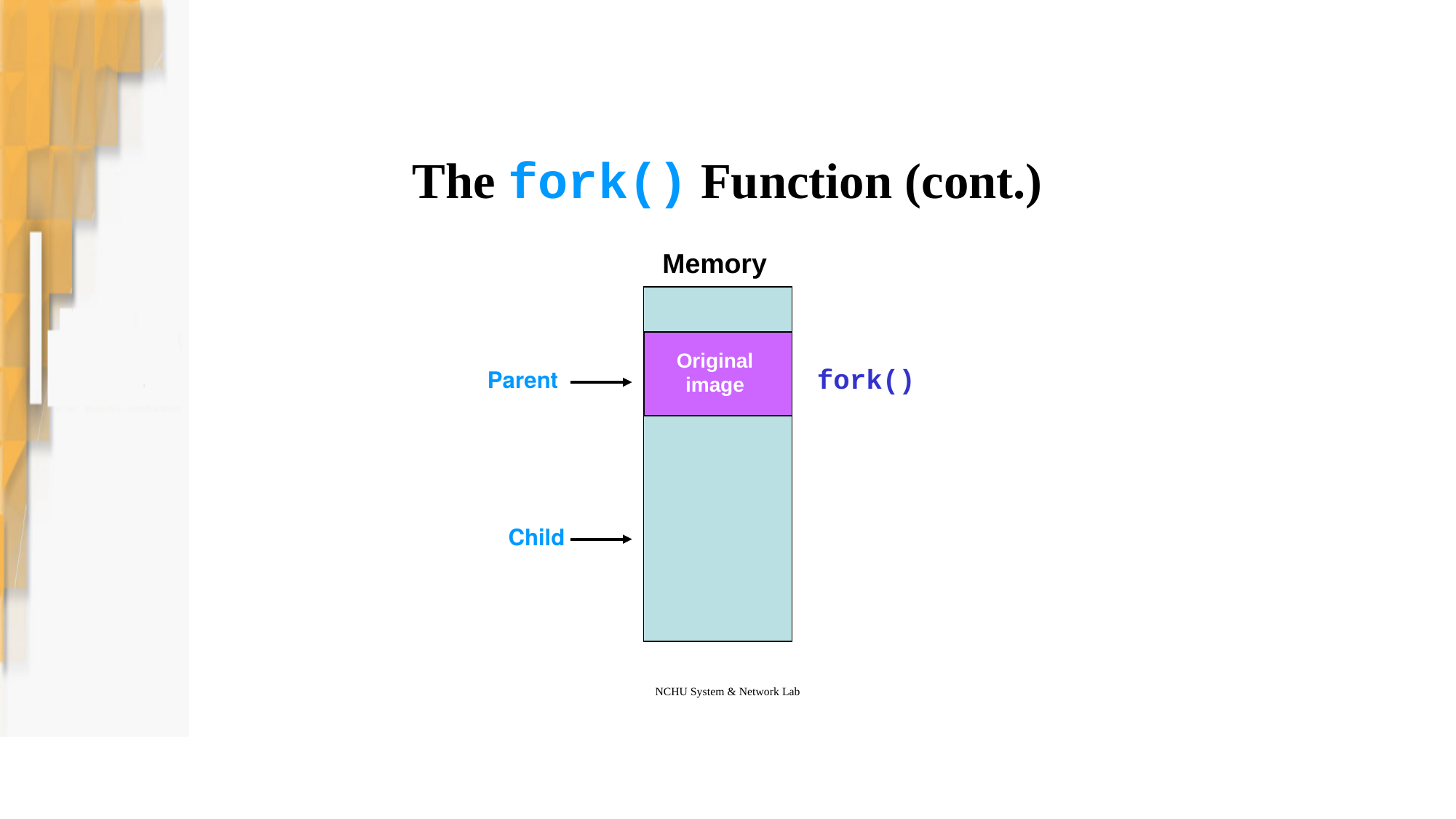

# The fork() Function (cont.)
Memory

Original image

Copy from original image
fork()
Parent
Child
NCHU System & Network Lab